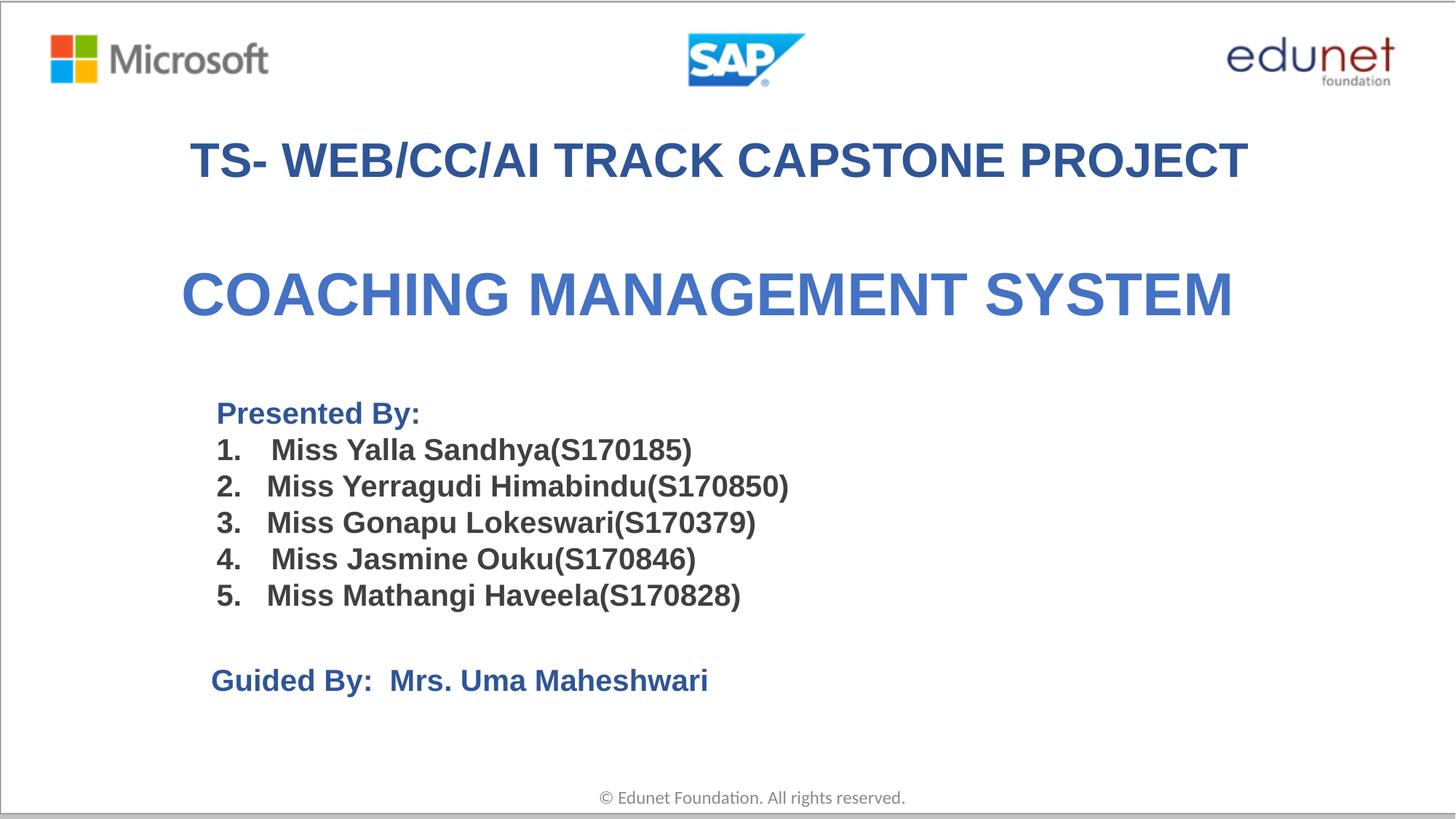

TS- WEB/CC/AI TRACK CAPSTONE PROJECT
# COACHING MANAGEMENT SYSTEM
Presented By:
Miss Yalla Sandhya(S170185)
2.   Miss Yerragudi Himabindu(S170850)
3.   Miss Gonapu Lokeswari(S170379)
Miss Jasmine Ouku(S170846)
5.   Miss Mathangi Haveela(S170828)

Guided By:  Mrs. Uma Maheshwari
© Edunet Foundation. All rights reserved.